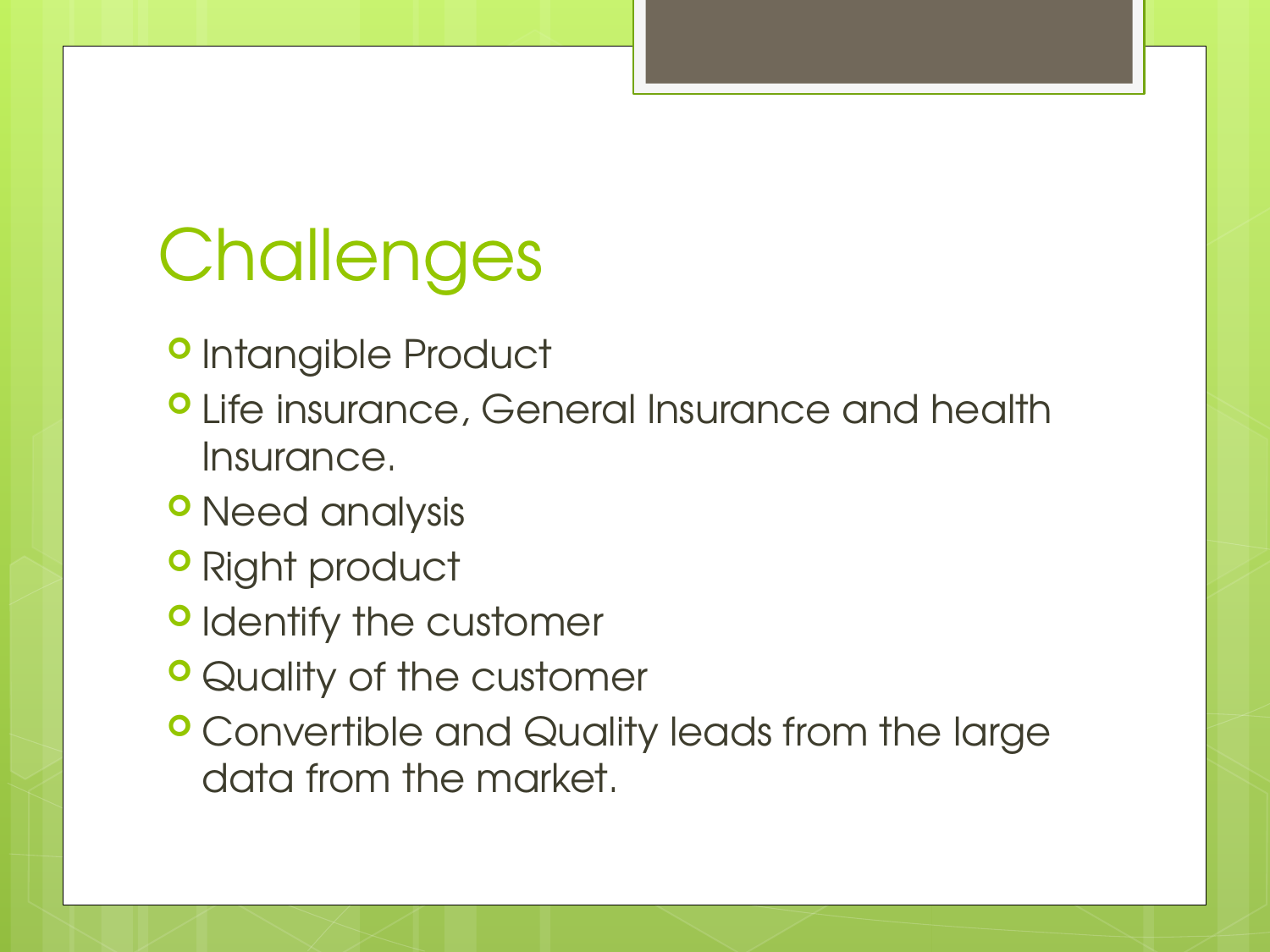

# Challenges
Intangible Product
Life insurance, General Insurance and health Insurance.
Need analysis
Right product
Identify the customer
Quality of the customer
Convertible and Quality leads from the large data from the market.